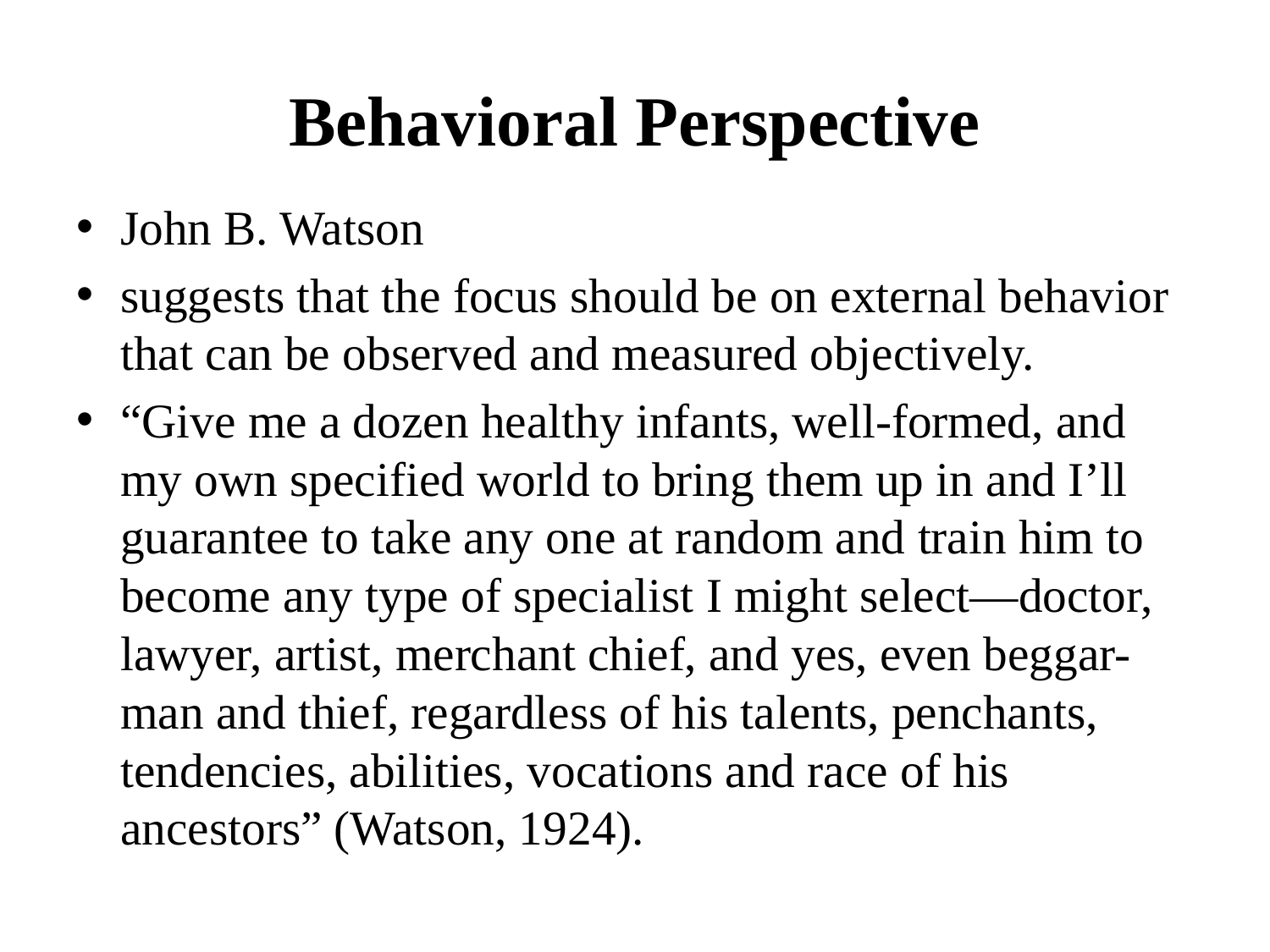

# Behavioral Perspective
John B. Watson
suggests that the focus should be on external behavior that can be observed and measured objectively.
“Give me a dozen healthy infants, well-formed, and my own specified world to bring them up in and I’ll guarantee to take any one at random and train him to become any type of specialist I might select—doctor, lawyer, artist, merchant chief, and yes, even beggar-man and thief, regardless of his talents, penchants, tendencies, abilities, vocations and race of his ancestors” (Watson, 1924).